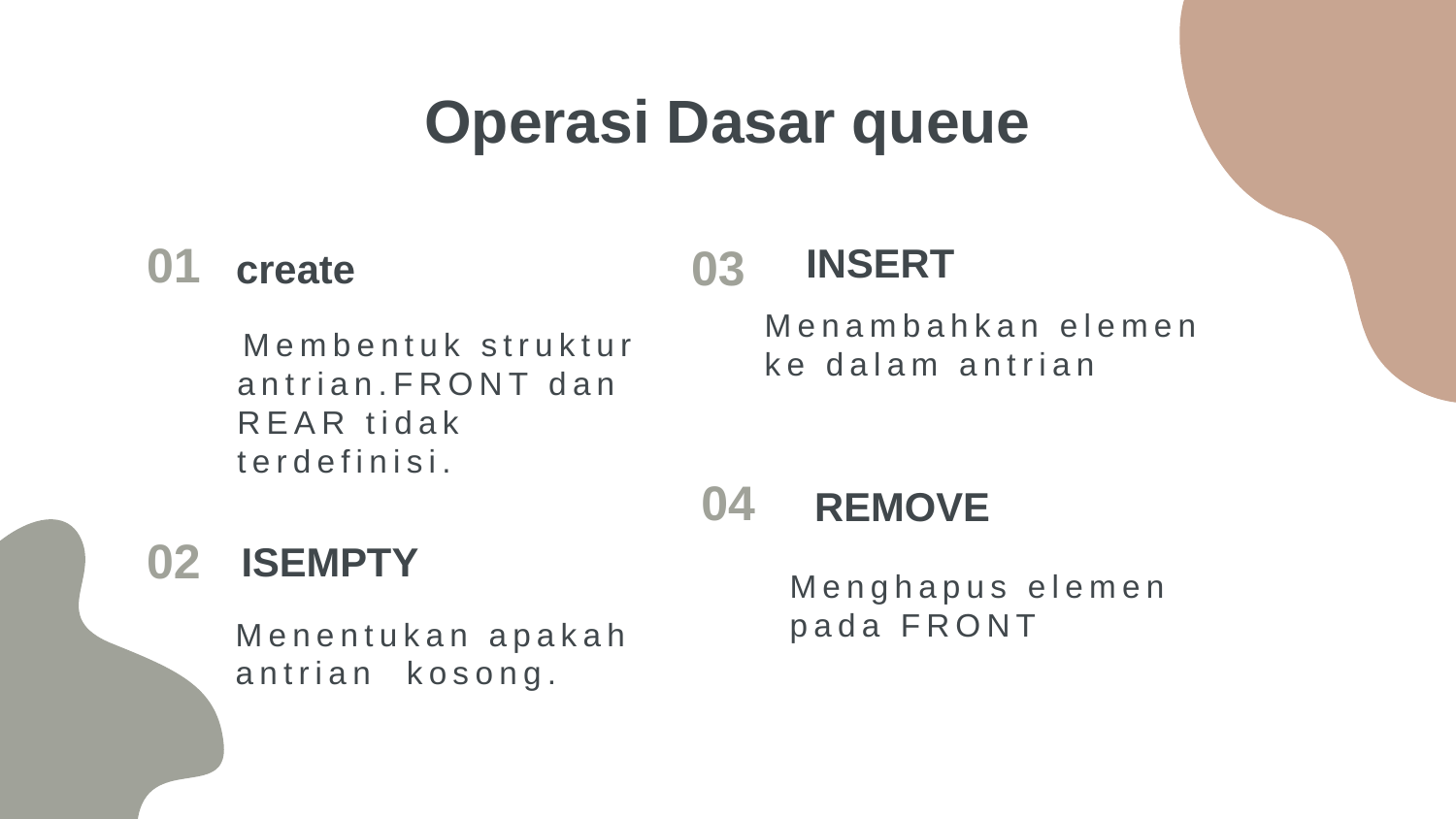

# Operasi Dasar queue
INSERT
01
create
03
Menambahkan elemen ke dalam antrian
    Membentuk struktur antrian.FRONT dan REAR tidak terdefinisi.
04
REMOVE
ISEMPTY
02
Menghapus elemen pada FRONT
Menentukan apakah antrian  kosong.